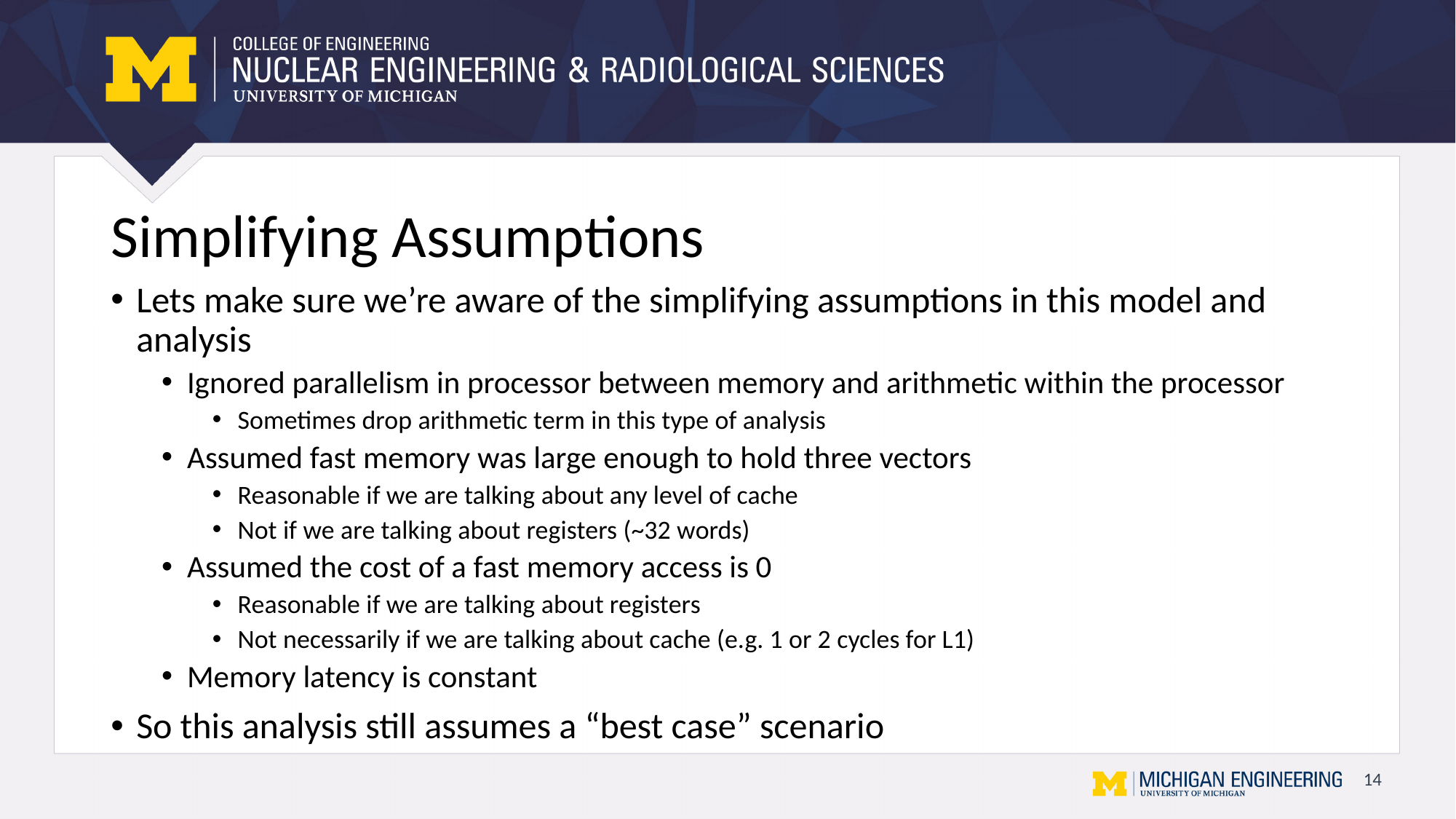

# Simplifying Assumptions
Lets make sure we’re aware of the simplifying assumptions in this model and analysis
Ignored parallelism in processor between memory and arithmetic within the processor
Sometimes drop arithmetic term in this type of analysis
Assumed fast memory was large enough to hold three vectors
Reasonable if we are talking about any level of cache
Not if we are talking about registers (~32 words)
Assumed the cost of a fast memory access is 0
Reasonable if we are talking about registers
Not necessarily if we are talking about cache (e.g. 1 or 2 cycles for L1)
Memory latency is constant
So this analysis still assumes a “best case” scenario